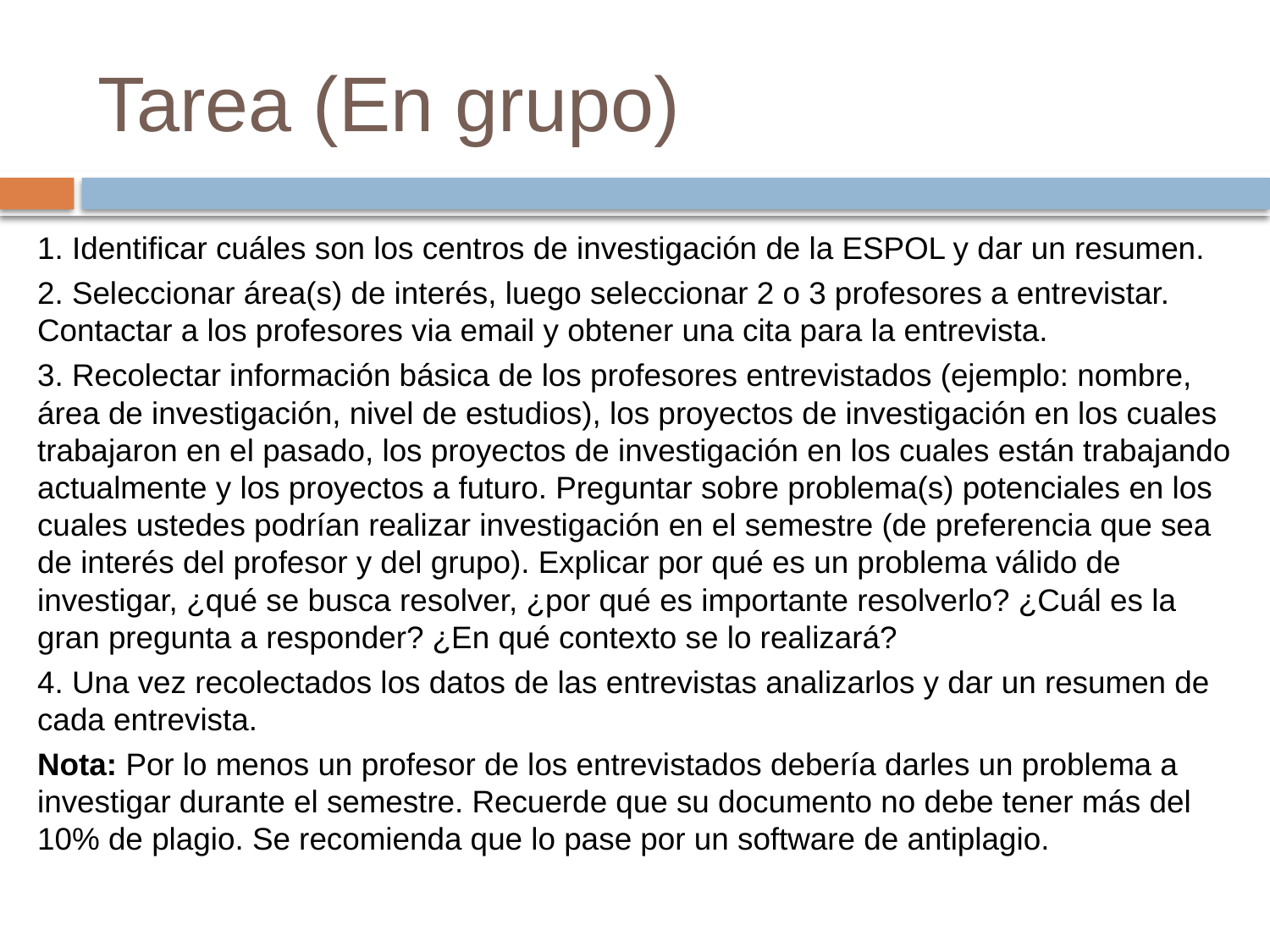

# Tarea (En grupo)
1. Identificar cuáles son los centros de investigación de la ESPOL y dar un resumen.
2. Seleccionar área(s) de interés, luego seleccionar 2 o 3 profesores a entrevistar. Contactar a los profesores via email y obtener una cita para la entrevista.
3. Recolectar información básica de los profesores entrevistados (ejemplo: nombre, área de investigación, nivel de estudios), los proyectos de investigación en los cuales trabajaron en el pasado, los proyectos de investigación en los cuales están trabajando actualmente y los proyectos a futuro. Preguntar sobre problema(s) potenciales en los cuales ustedes podrían realizar investigación en el semestre (de preferencia que sea de interés del profesor y del grupo). Explicar por qué es un problema válido de investigar, ¿qué se busca resolver, ¿por qué es importante resolverlo? ¿Cuál es la gran pregunta a responder? ¿En qué contexto se lo realizará?
4. Una vez recolectados los datos de las entrevistas analizarlos y dar un resumen de cada entrevista.
Nota: Por lo menos un profesor de los entrevistados debería darles un problema a investigar durante el semestre. Recuerde que su documento no debe tener más del 10% de plagio. Se recomienda que lo pase por un software de antiplagio.